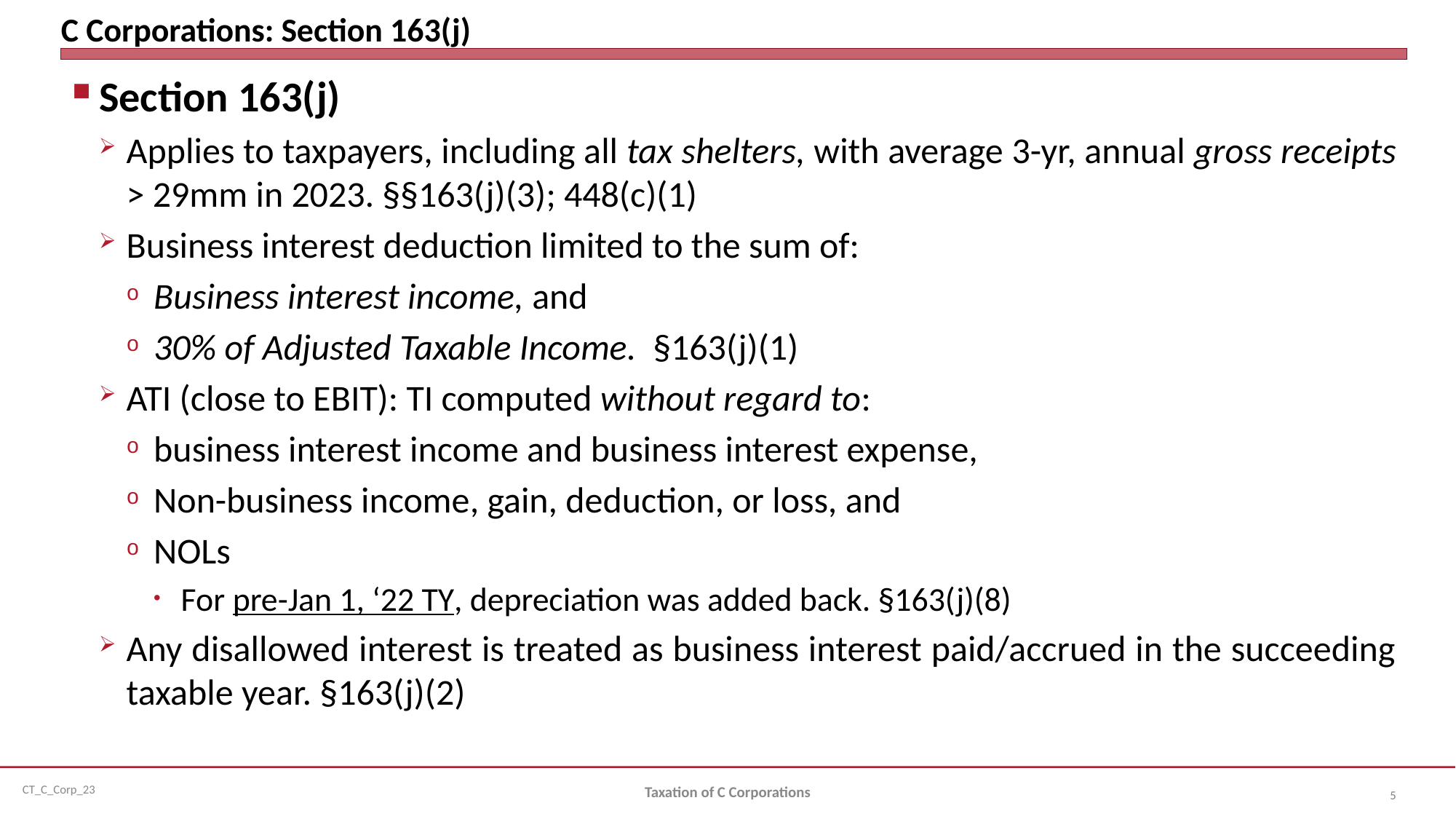

# C Corporations: Section 163(j)
Section 163(j)
Applies to taxpayers, including all tax shelters, with average 3-yr, annual gross receipts > 29mm in 2023. §§163(j)(3); 448(c)(1)
Business interest deduction limited to the sum of:
Business interest income, and
30% of Adjusted Taxable Income.  §163(j)(1)
ATI (close to EBIT): TI computed without regard to:
business interest income and business interest expense,
Non-business income, gain, deduction, or loss, and
NOLs
For pre-Jan 1, ‘22 TY, depreciation was added back. §163(j)(8)
Any disallowed interest is treated as business interest paid/accrued in the succeeding taxable year. §163(j)(2)

Taxation of C Corporations
5